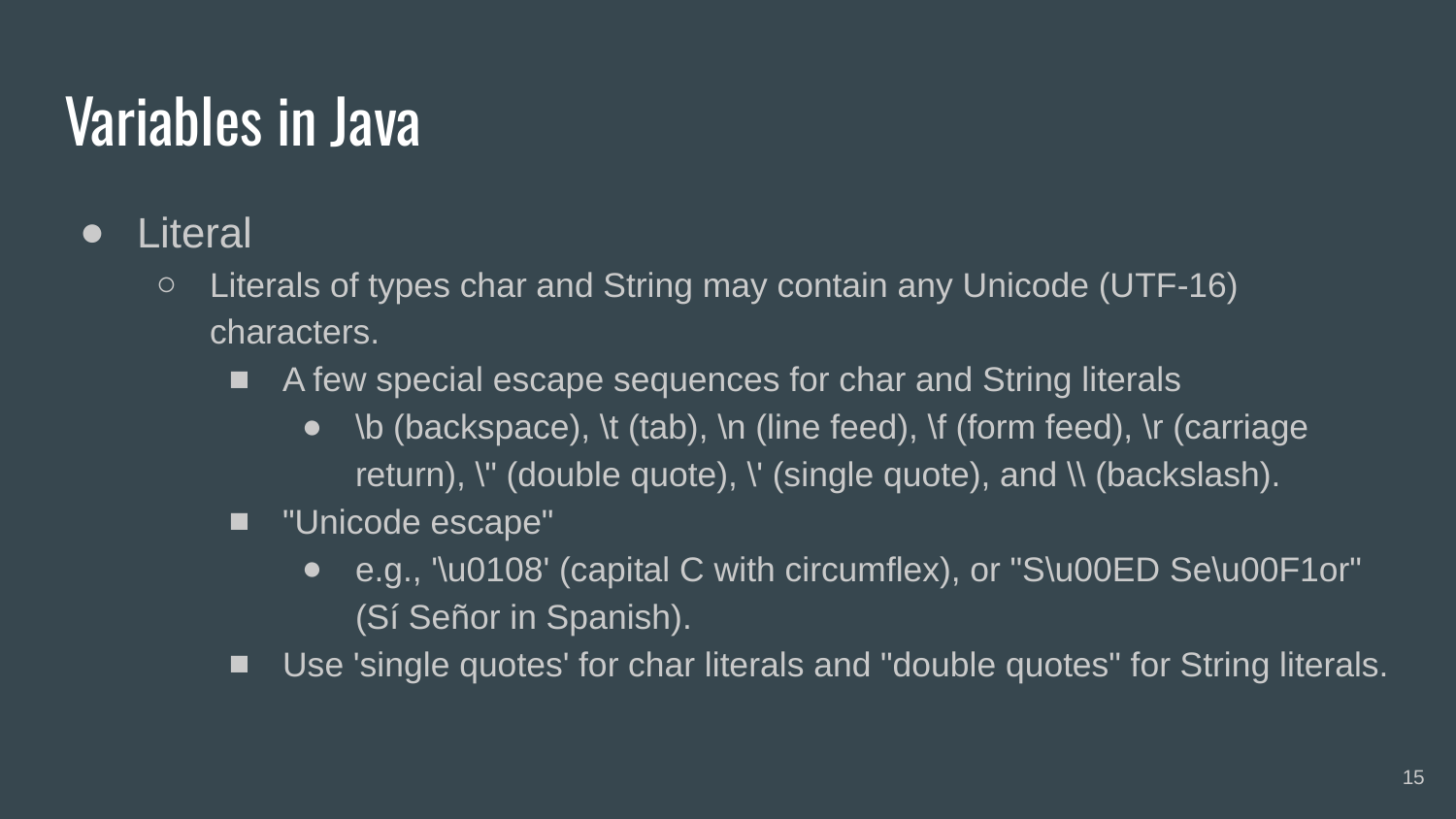

# Variables in Java
Literal
Literals of types char and String may contain any Unicode (UTF-16) characters.
A few special escape sequences for char and String literals
\b (backspace), \t (tab), \n (line feed), \f (form feed), \r (carriage return), \" (double quote), \' (single quote), and \\ (backslash).
"Unicode escape"
e.g., '\u0108' (capital C with circumflex), or "S\u00ED Se\u00F1or" (Sí Señor in Spanish).
Use 'single quotes' for char literals and "double quotes" for String literals.
15